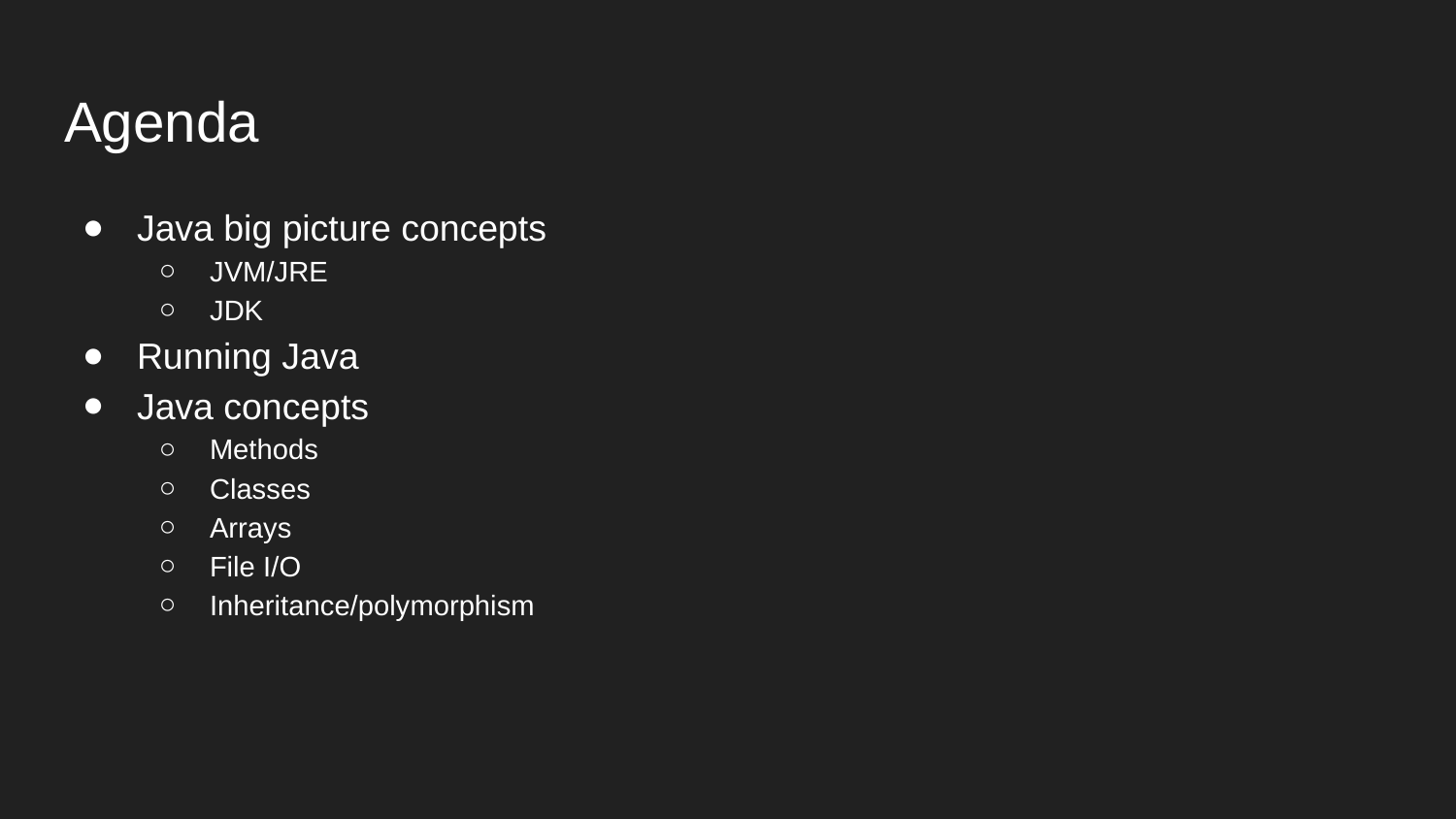

# Agenda
Java big picture concepts
JVM/JRE
JDK
Running Java
Java concepts
Methods
Classes
Arrays
File I/O
Inheritance/polymorphism